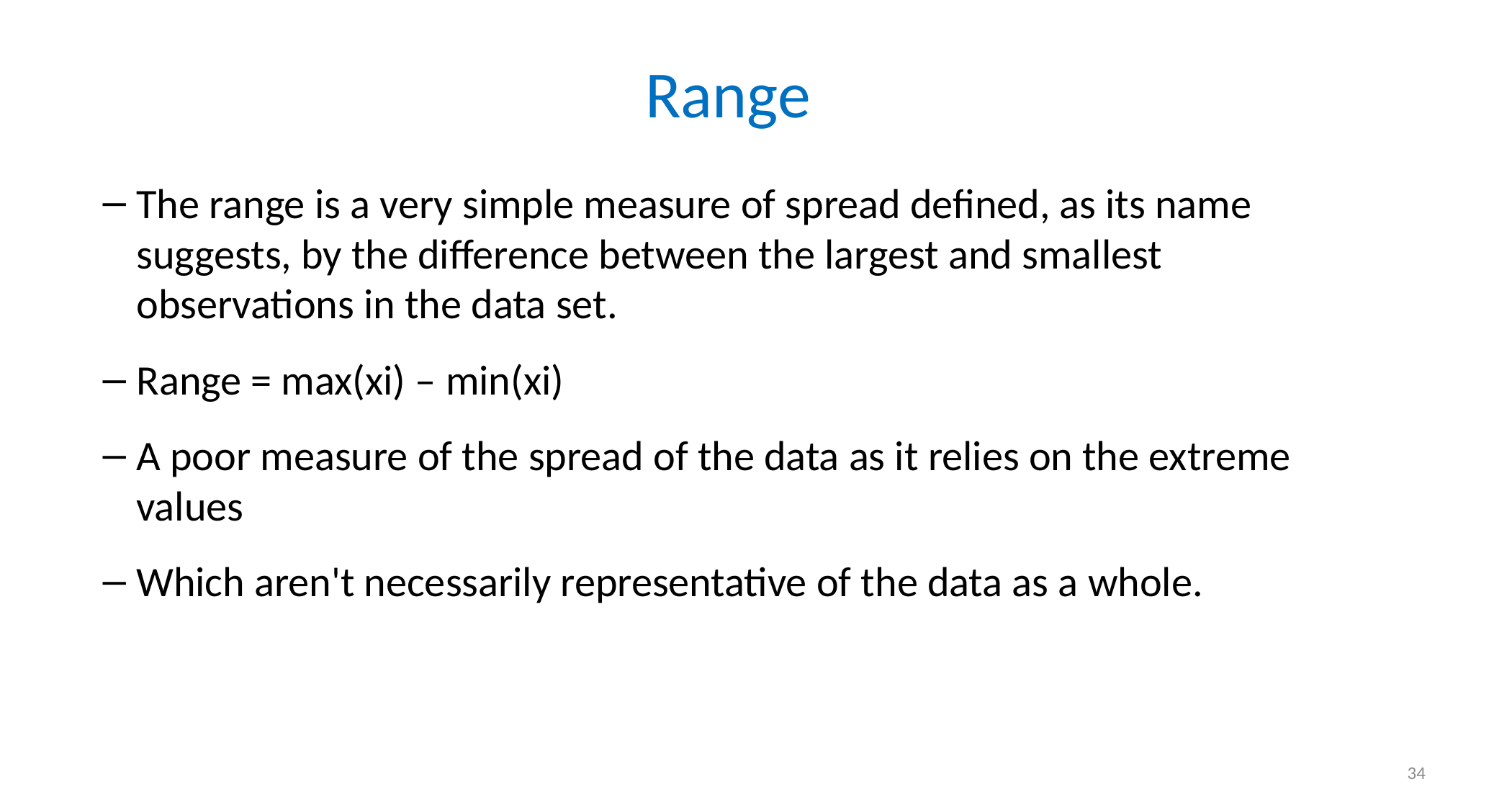

# Range
The range is a very simple measure of spread defined, as its name suggests, by the difference between the largest and smallest observations in the data set.
Range = max(xi) – min(xi)
A poor measure of the spread of the data as it relies on the extreme values
Which aren't necessarily representative of the data as a whole.
34